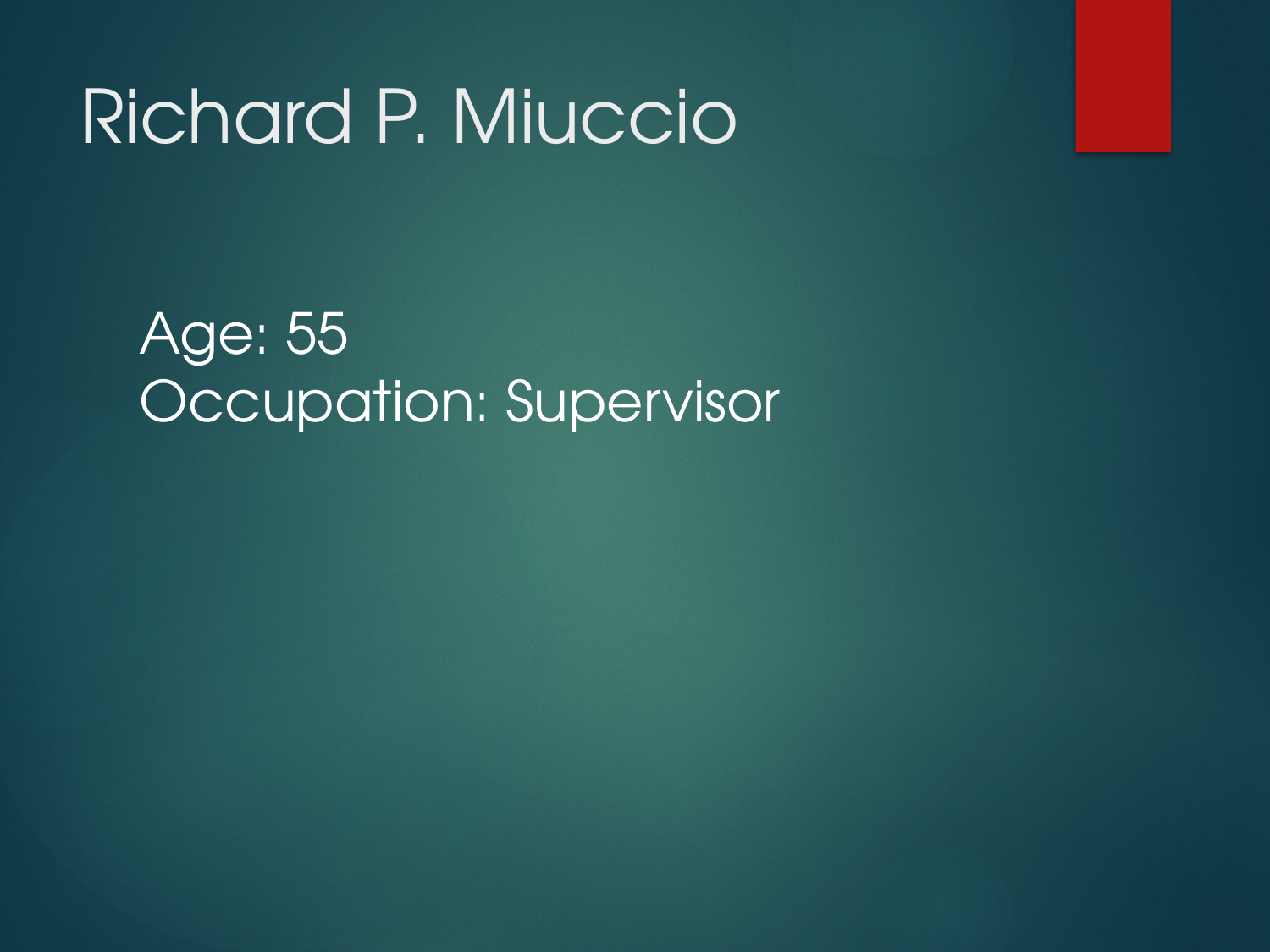

# Richard P. Miuccio

Age: 55
Occupation: Supervisor